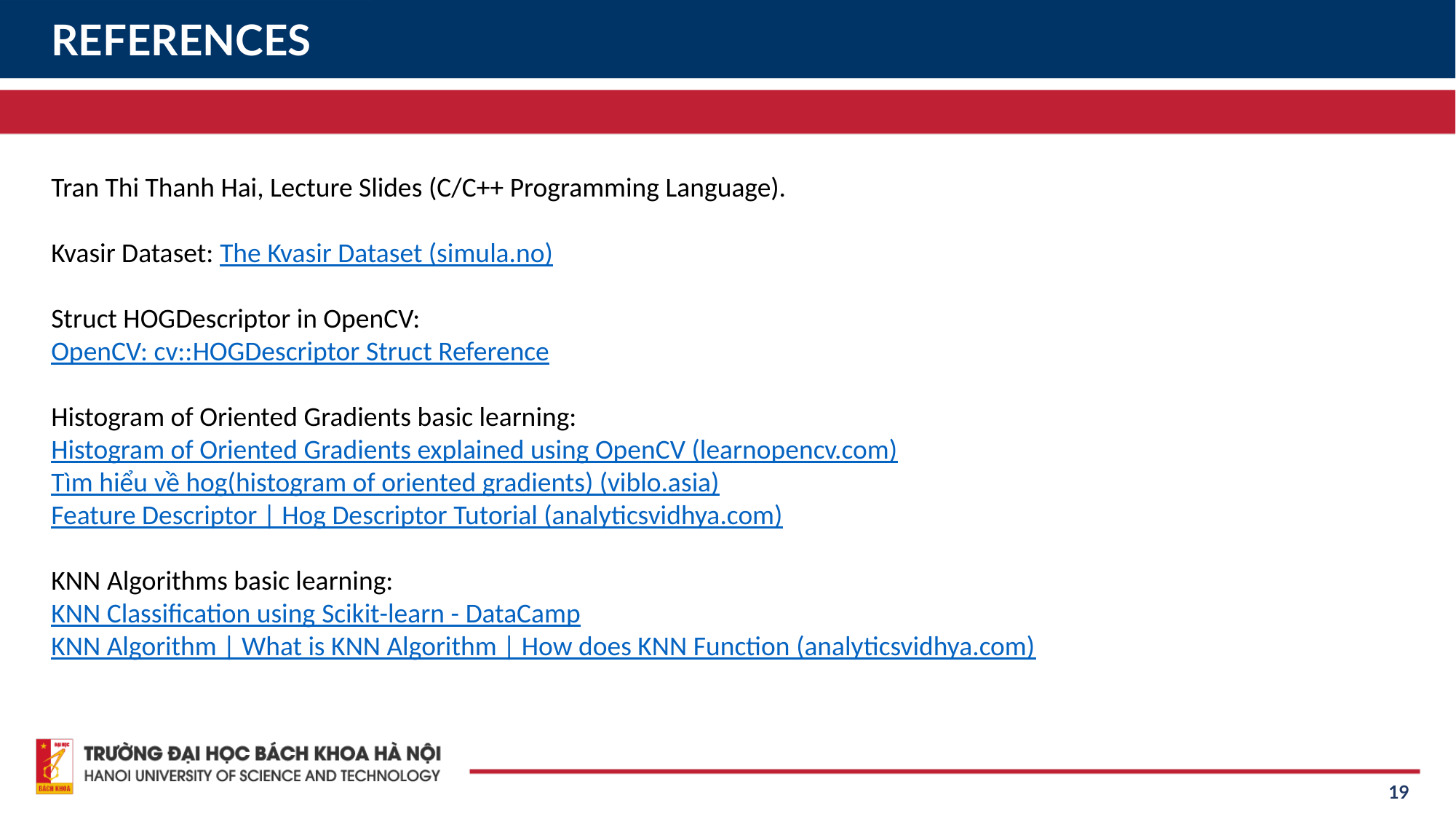

# REFERENCES
Tran Thi Thanh Hai, Lecture Slides (C/C++ Programming Language).

Kvasir Dataset: The Kvasir Dataset (simula.no)

Struct HOGDescriptor in OpenCV:
OpenCV: cv::HOGDescriptor Struct Reference

Histogram of Oriented Gradients basic learning:
Histogram of Oriented Gradients explained using OpenCV (learnopencv.com)
Tìm hiểu về hog(histogram of oriented gradients) (viblo.asia)
Feature Descriptor | Hog Descriptor Tutorial (analyticsvidhya.com)

KNN Algorithms basic learning:
KNN Classification using Scikit-learn - DataCamp
KNN Algorithm | What is KNN Algorithm | How does KNN Function (analyticsvidhya.com)
19